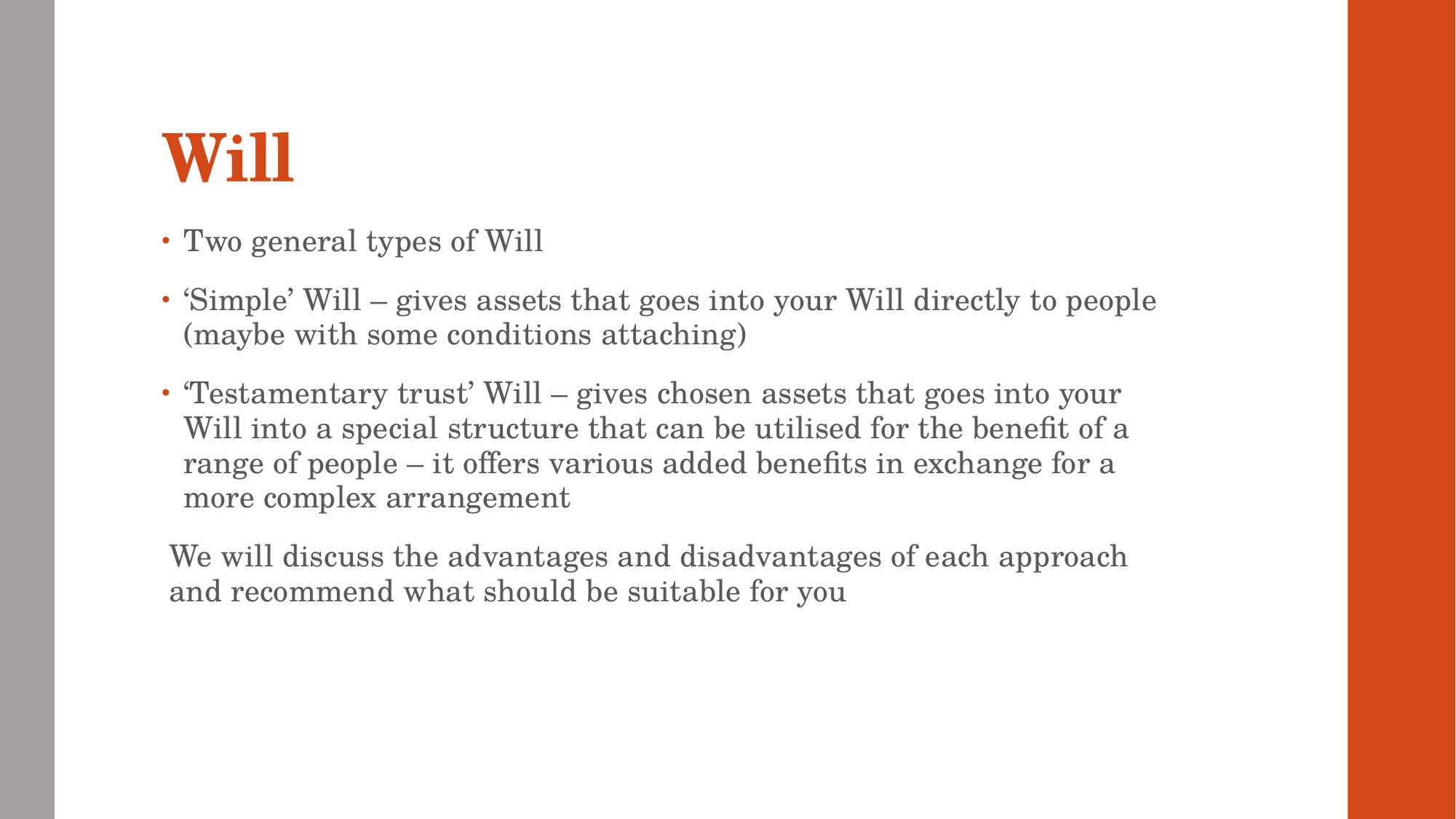

# Will
Two general types of Will
‘Simple’ Will – gives assets that goes into your Will directly to people (maybe with some conditions attaching)
‘Testamentary trust’ Will – gives chosen assets that goes into your Will into a special structure that can be utilised for the benefit of a range of people – it offers various added benefits in exchange for a more complex arrangement
We will discuss the advantages and disadvantages of each approach and recommend what should be suitable for you